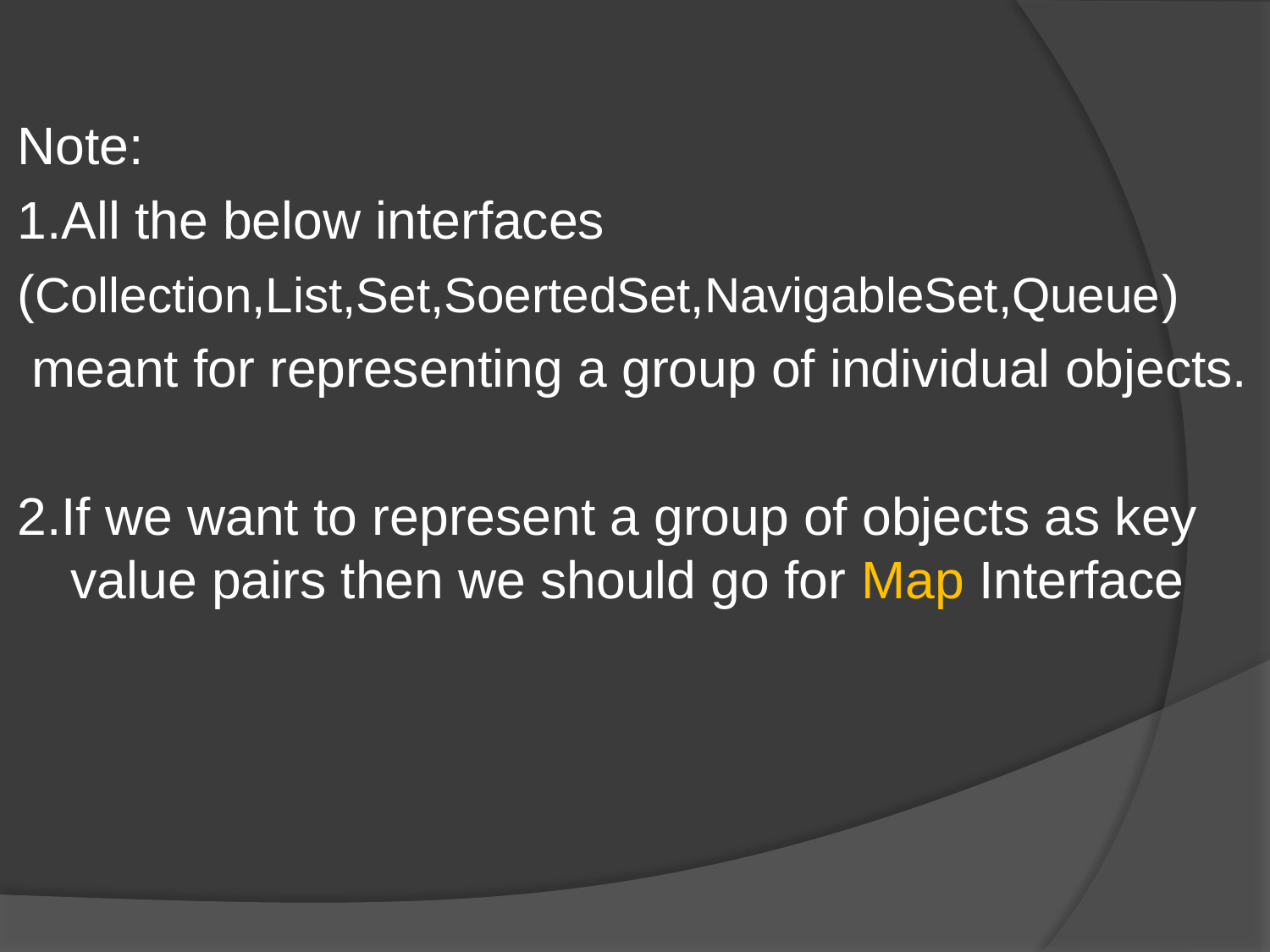

Note:
1.All the below interfaces
(Collection,List,Set,SoertedSet,NavigableSet,Queue)
 meant for representing a group of individual objects.

2.If we want to represent a group of objects as key value pairs then we should go for Map Interface